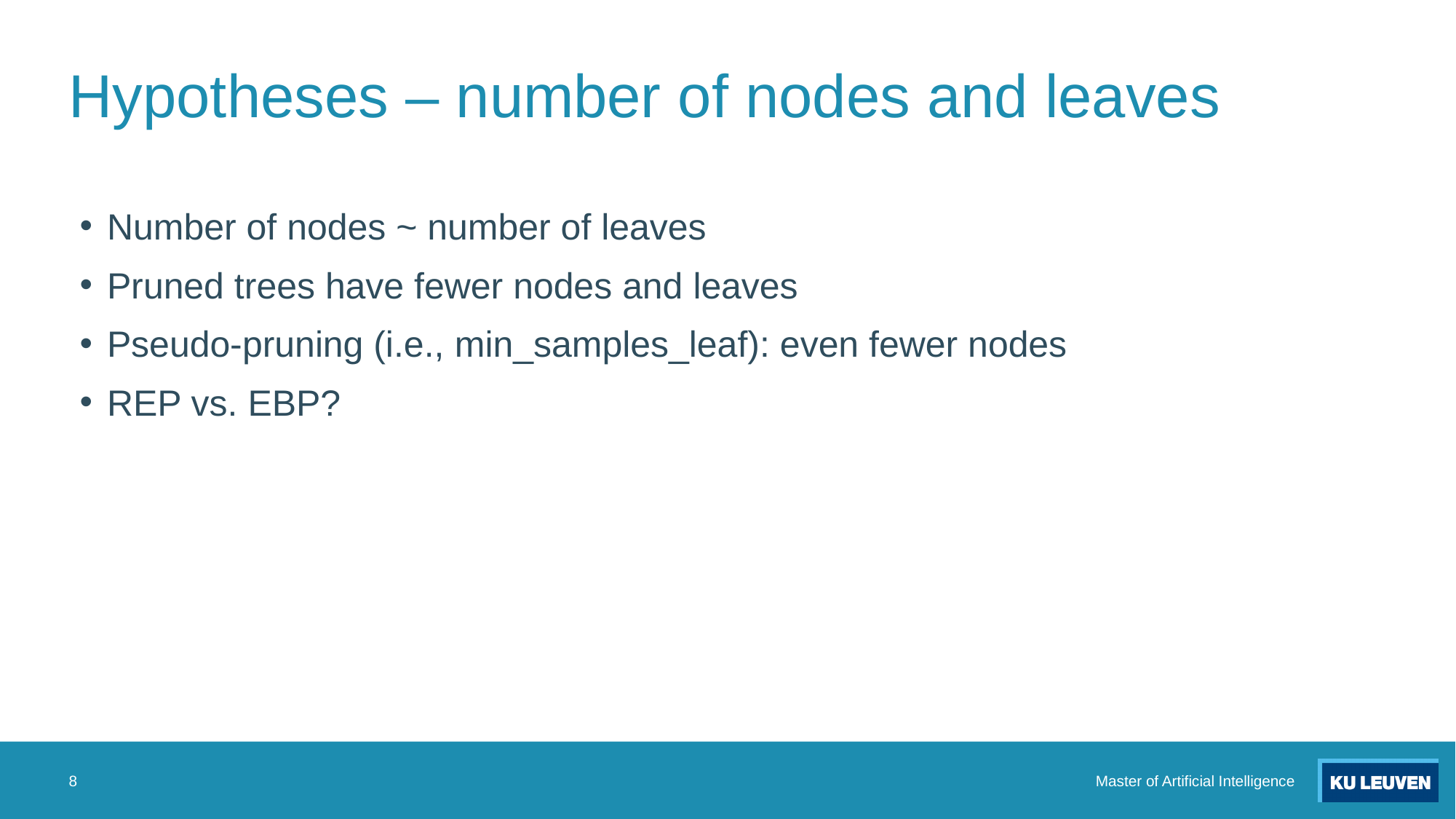

# Hypotheses – number of nodes and leaves
Number of nodes ~ number of leaves
Pruned trees have fewer nodes and leaves
Pseudo-pruning (i.e., min_samples_leaf): even fewer nodes
REP vs. EBP?

8
Master of Artificial Intelligence